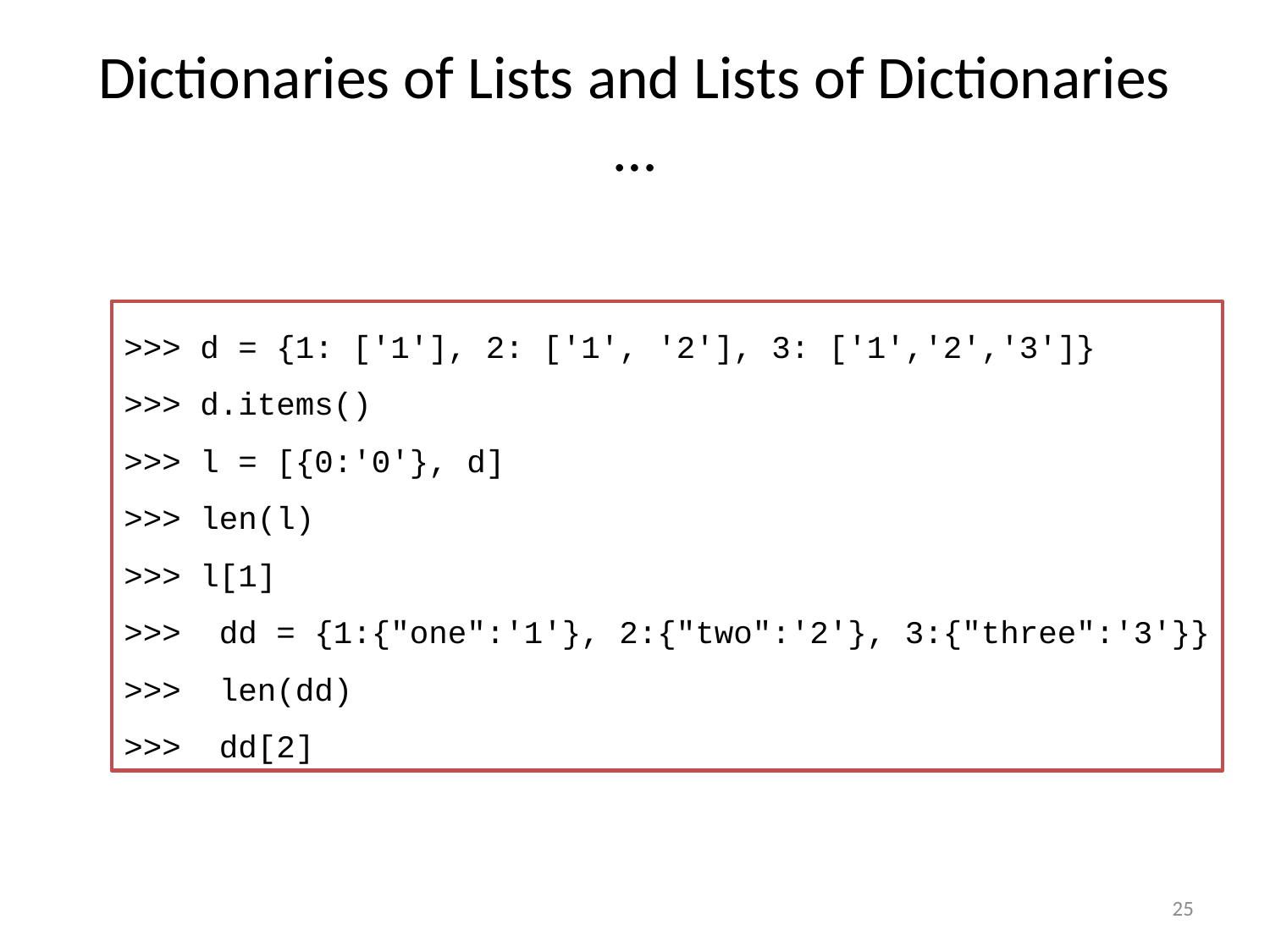

# Dictionaries of Lists and Lists of Dictionaries …
>>> d = {1: ['1'], 2: ['1', '2'], 3: ['1','2','3']}
>>> d.items()
>>> l = [{0:'0'}, d]
>>> len(l)
>>> l[1]
>>>  dd = {1:{"one":'1'}, 2:{"two":'2'}, 3:{"three":'3'}}
>>>  len(dd)
>>>  dd[2]
25